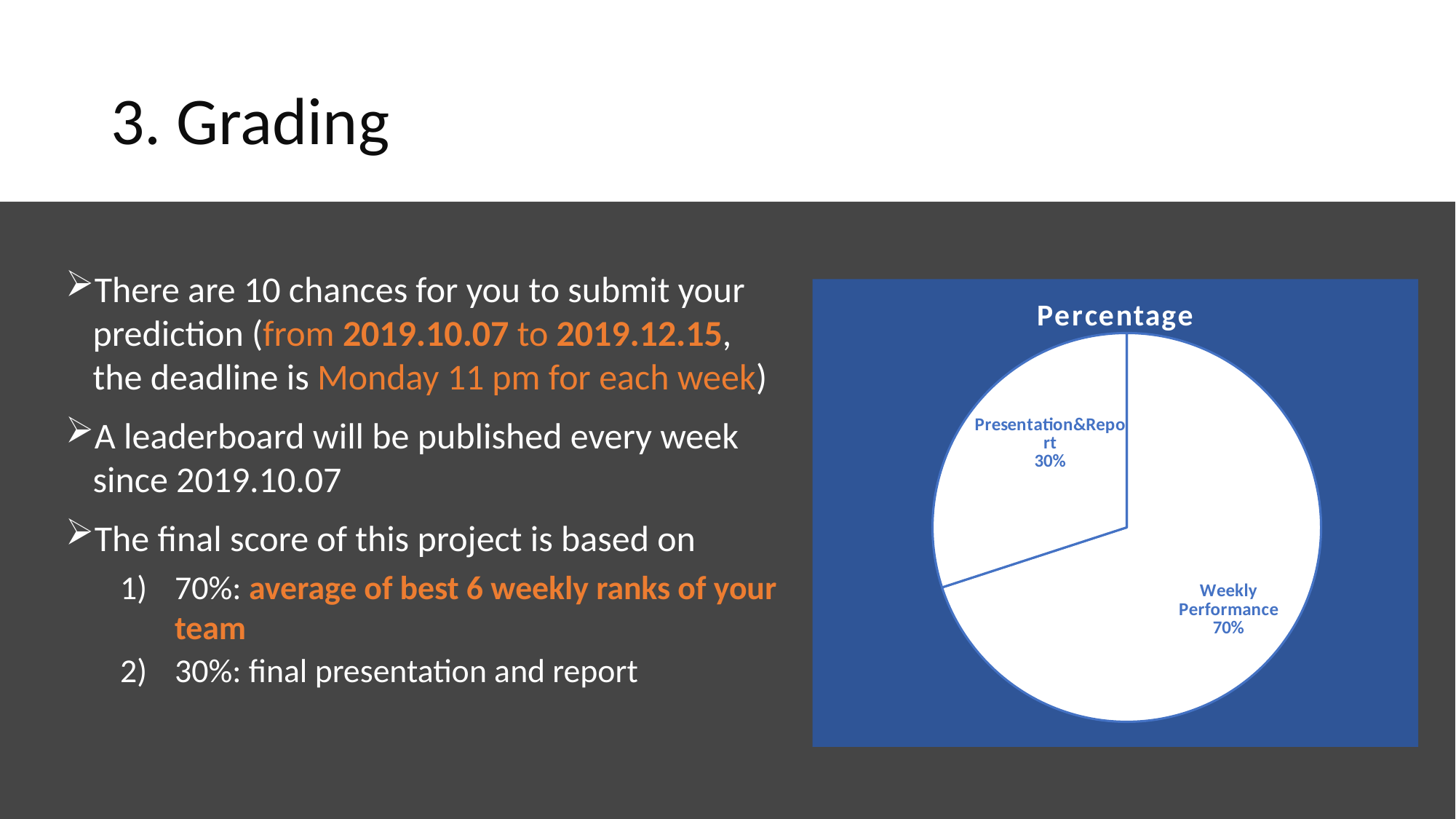

# 3. Grading

There are 10 chances for you to submit your prediction (from 2019.10.07 to 2019.12.15, the deadline is Monday 11 pm for each week)
A leaderboard will be published every week since 2019.10.07
The final score of this project is based on
70%: average of best 6 weekly ranks of your team
30%: final presentation and report

### Chart:

| Category | Percentage |
|---|---|
| Weekly Performance | 0.7 |
| Presentation&Report | 0.3 |